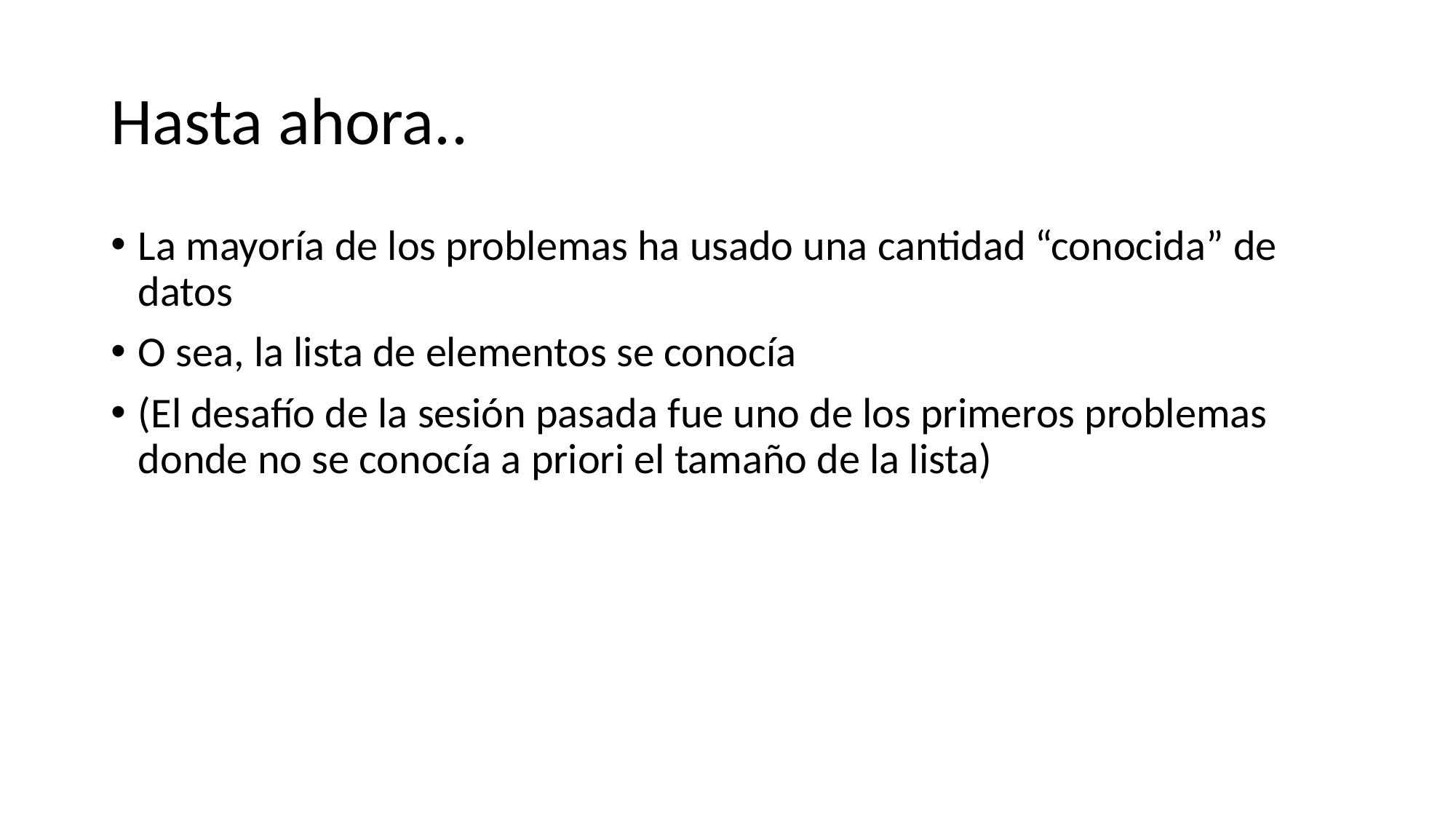

# Hasta ahora..
La mayoría de los problemas ha usado una cantidad “conocida” de datos
O sea, la lista de elementos se conocía
(El desafío de la sesión pasada fue uno de los primeros problemas donde no se conocía a priori el tamaño de la lista)